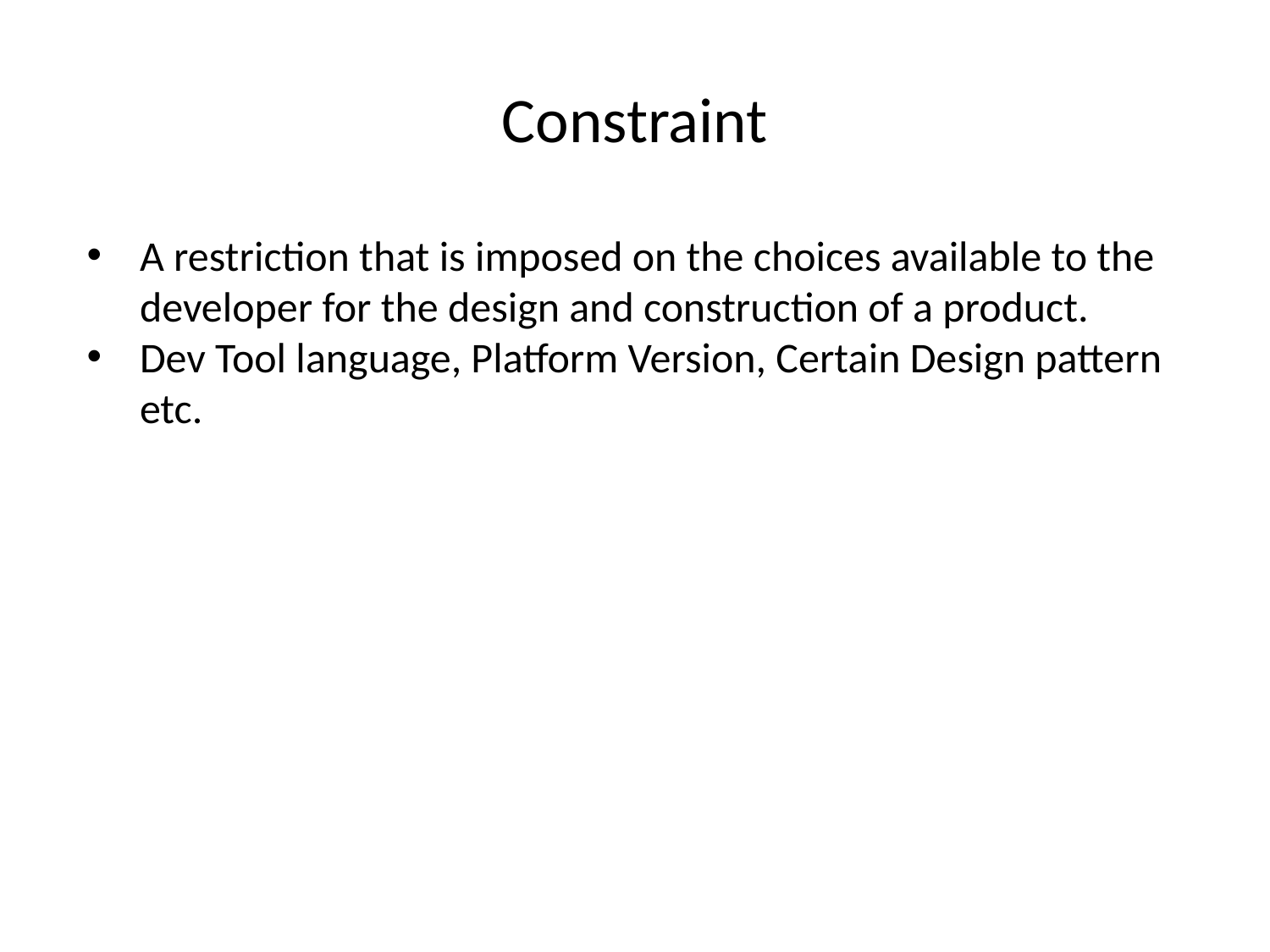

# Constraint
A restriction that is imposed on the choices available to the developer for the design and construction of a product.
Dev Tool language, Platform Version, Certain Design pattern  etc.